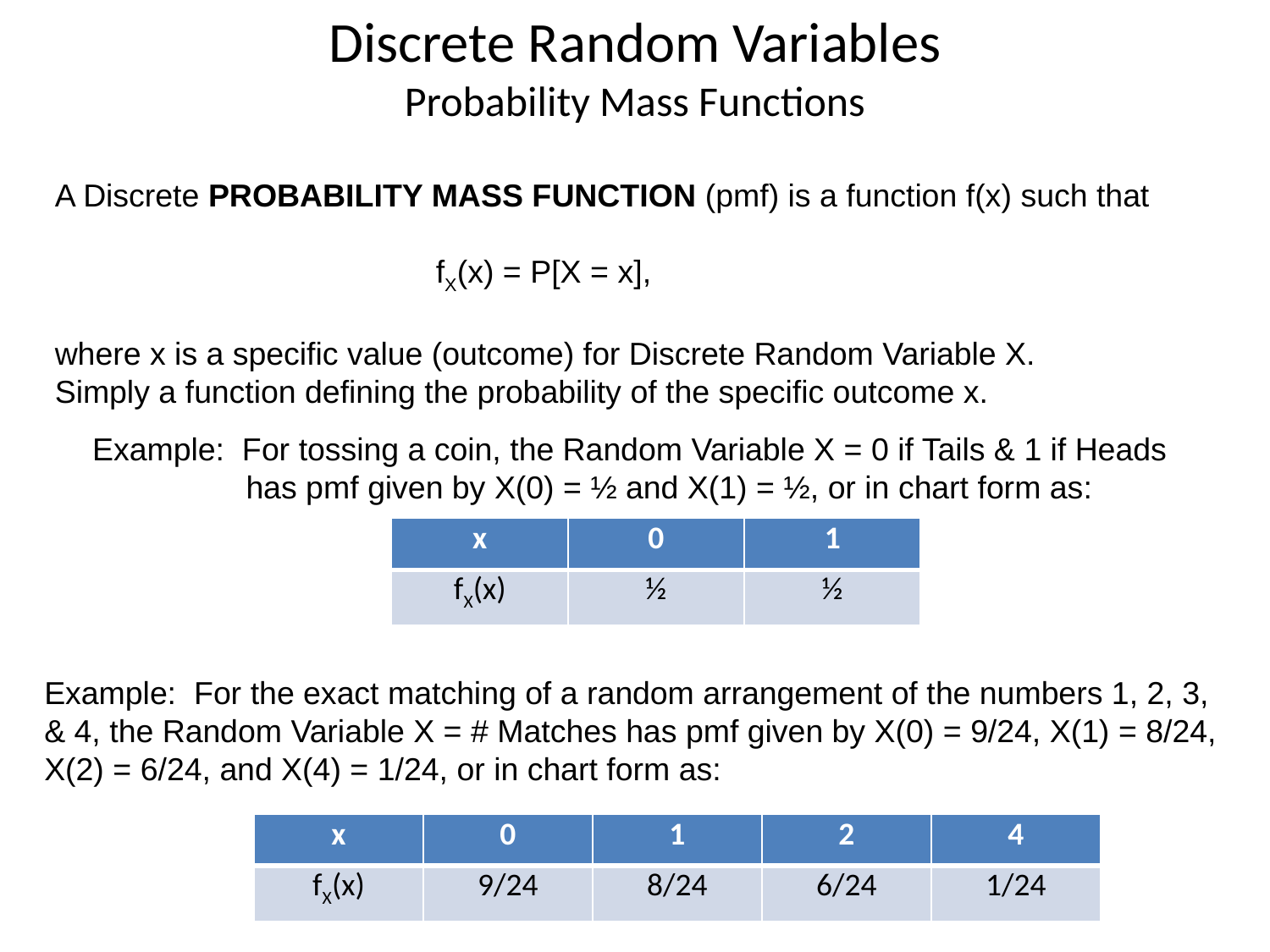

Discrete Random Variables
Probability Mass Functions
A Discrete PROBABILITY MASS FUNCTION (pmf) is a function f(x) such that

			fX(x) = P[X = x],

where x is a specific value (outcome) for Discrete Random Variable X.
Simply a function defining the probability of the specific outcome x.
Example:  For tossing a coin, the Random Variable X = 0 if Tails & 1 if Heads
	   has pmf given by X(0) = ½ and X(1) = ½, or in chart form as:
| x | 0 | 1 |
| --- | --- | --- |
| fX(x) | ½ | ½ |
Example:  For the exact matching of a random arrangement of the numbers 1, 2, 3, & 4, the Random Variable X = # Matches has pmf given by X(0) = 9/24, X(1) = 8/24, X(2) = 6/24, and X(4) = 1/24, or in chart form as:
| x | 0 | 1 | 2 | 4 |
| --- | --- | --- | --- | --- |
| fX(x) | 9/24 | 8/24 | 6/24 | 1/24 |